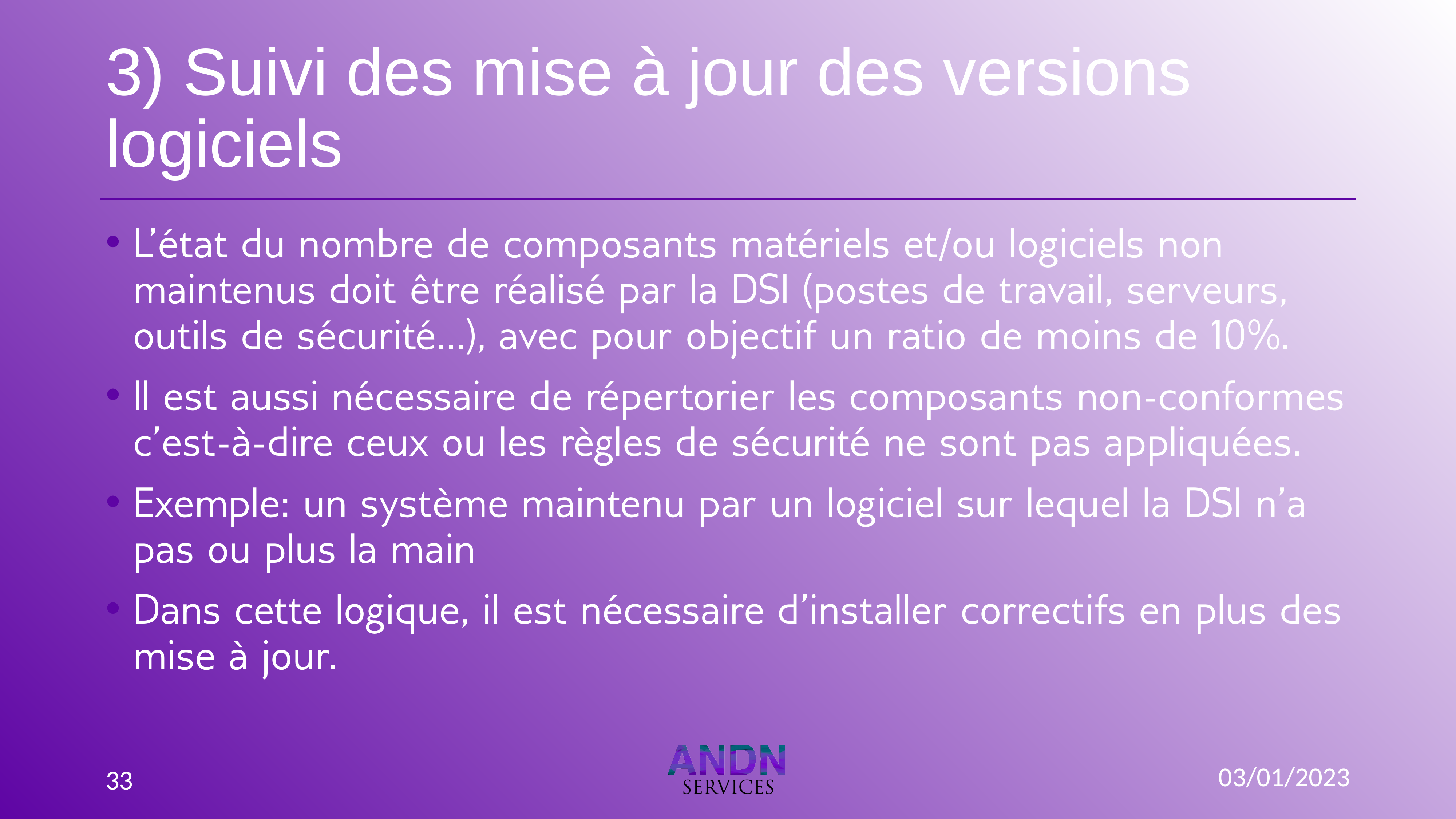

# 3) Suivi des mise à jour des versions logiciels
L’état du nombre de composants matériels et/ou logiciels non maintenus doit être réalisé par la DSI (postes de travail, serveurs, outils de sécurité…), avec pour objectif un ratio de moins de 10%.
Il est aussi nécessaire de répertorier les composants non-conformes c’est-à-dire ceux ou les règles de sécurité ne sont pas appliquées.
Exemple: un système maintenu par un logiciel sur lequel la DSI n’a pas ou plus la main
Dans cette logique, il est nécessaire d’installer correctifs en plus des mise à jour.
03/01/2023
33